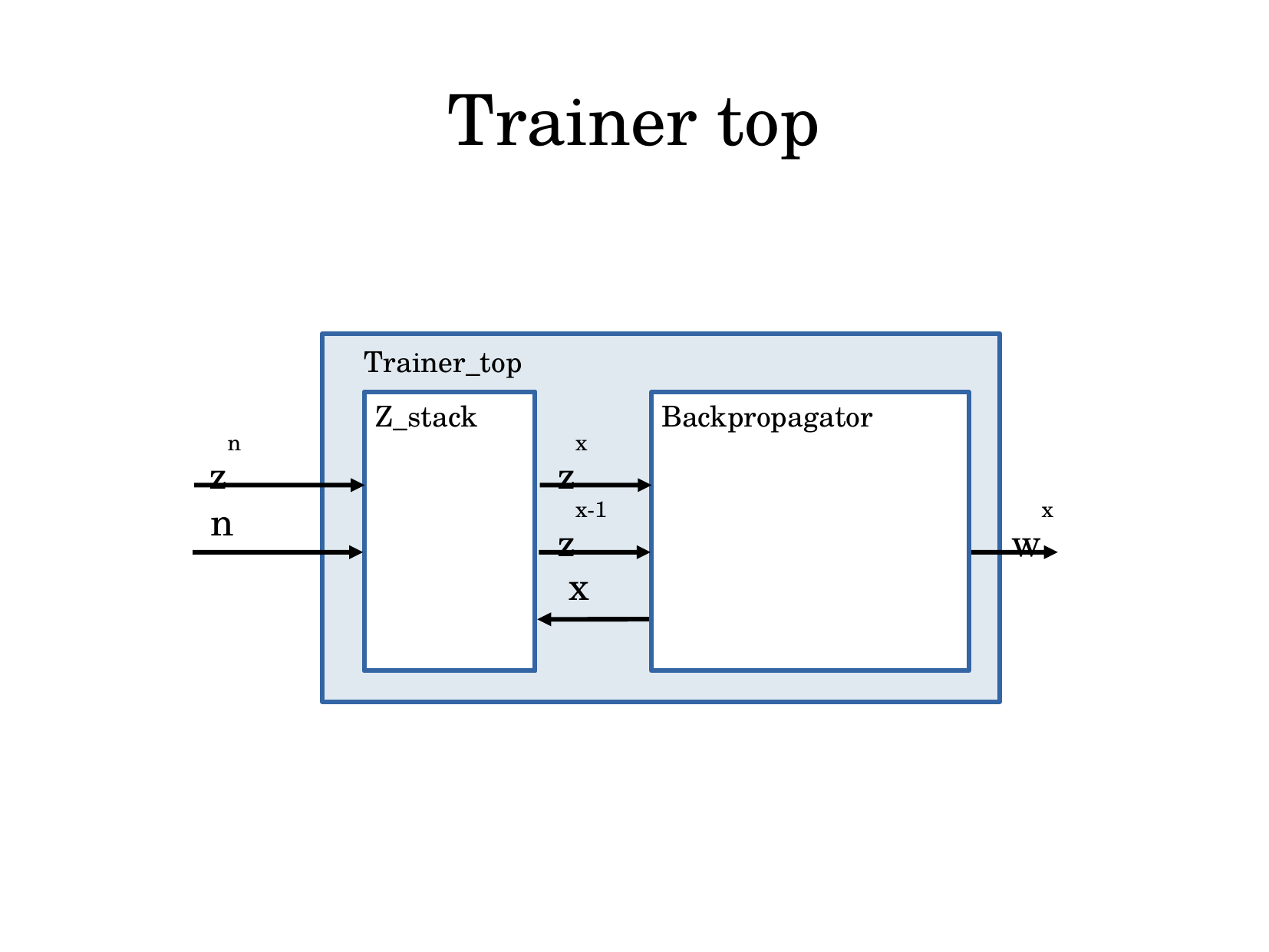

Trainer top

Trainer_top

Z_stack

Z_stack
Backpropagator

zn
zx

zx-1
wx
n

x